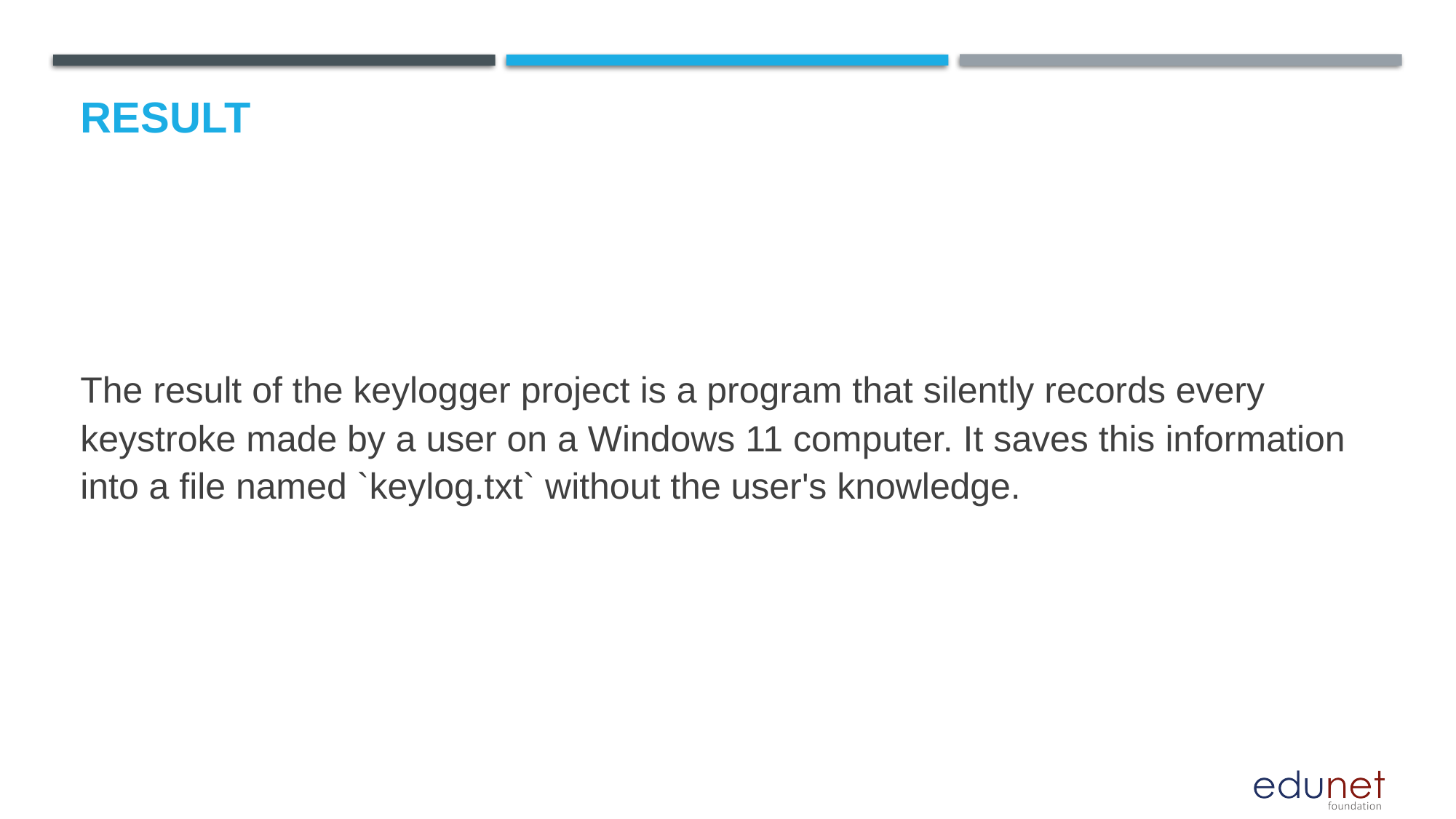

# Result
The result of the keylogger project is a program that silently records every keystroke made by a user on a Windows 11 computer. It saves this information into a file named `keylog.txt` without the user's knowledge.